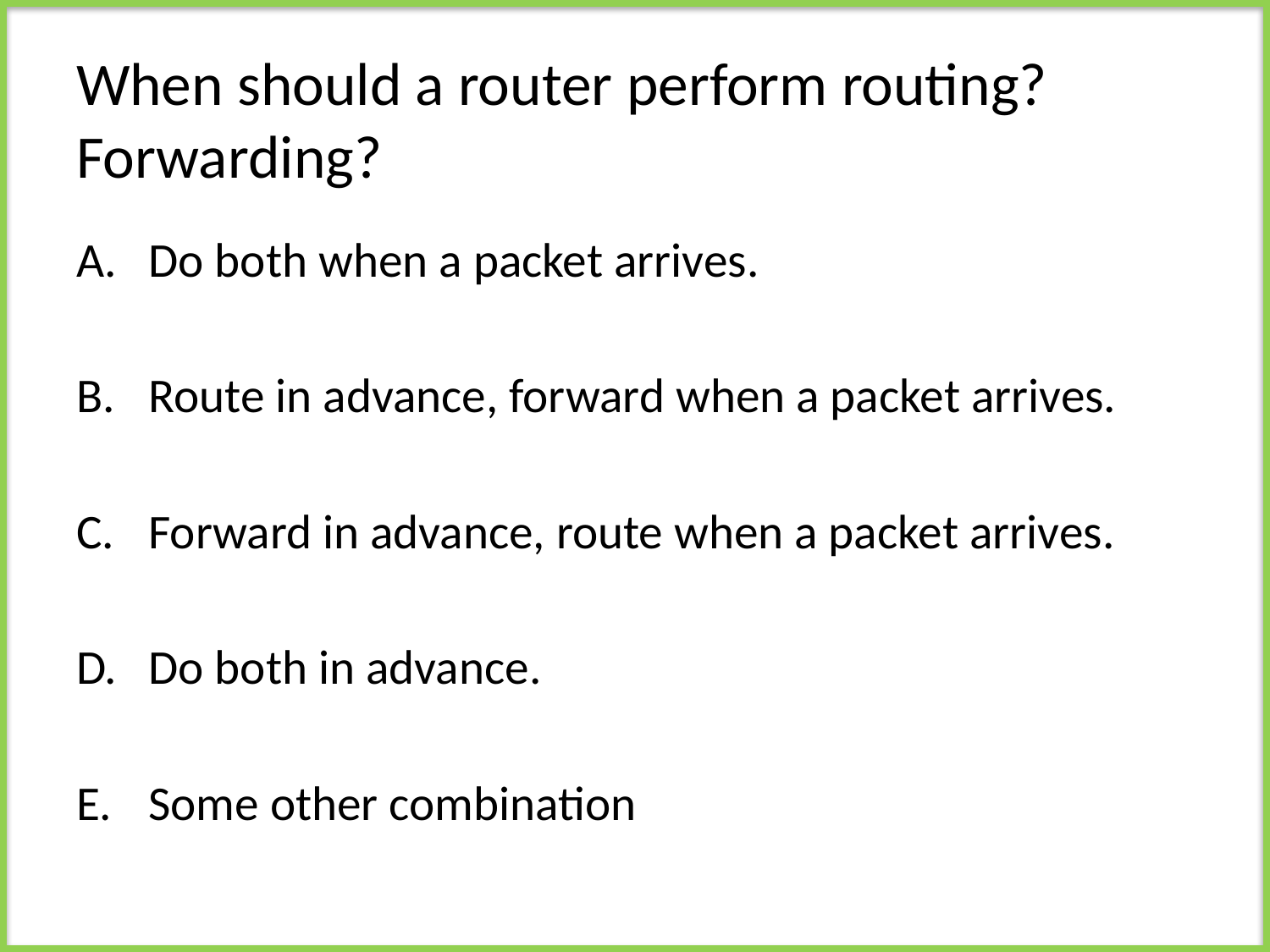

# When should a router perform routing?  Forwarding?
Do both when a packet arrives.

Route in advance, forward when a packet arrives.

Forward in advance, route when a packet arrives.

Do both in advance.

Some other combination